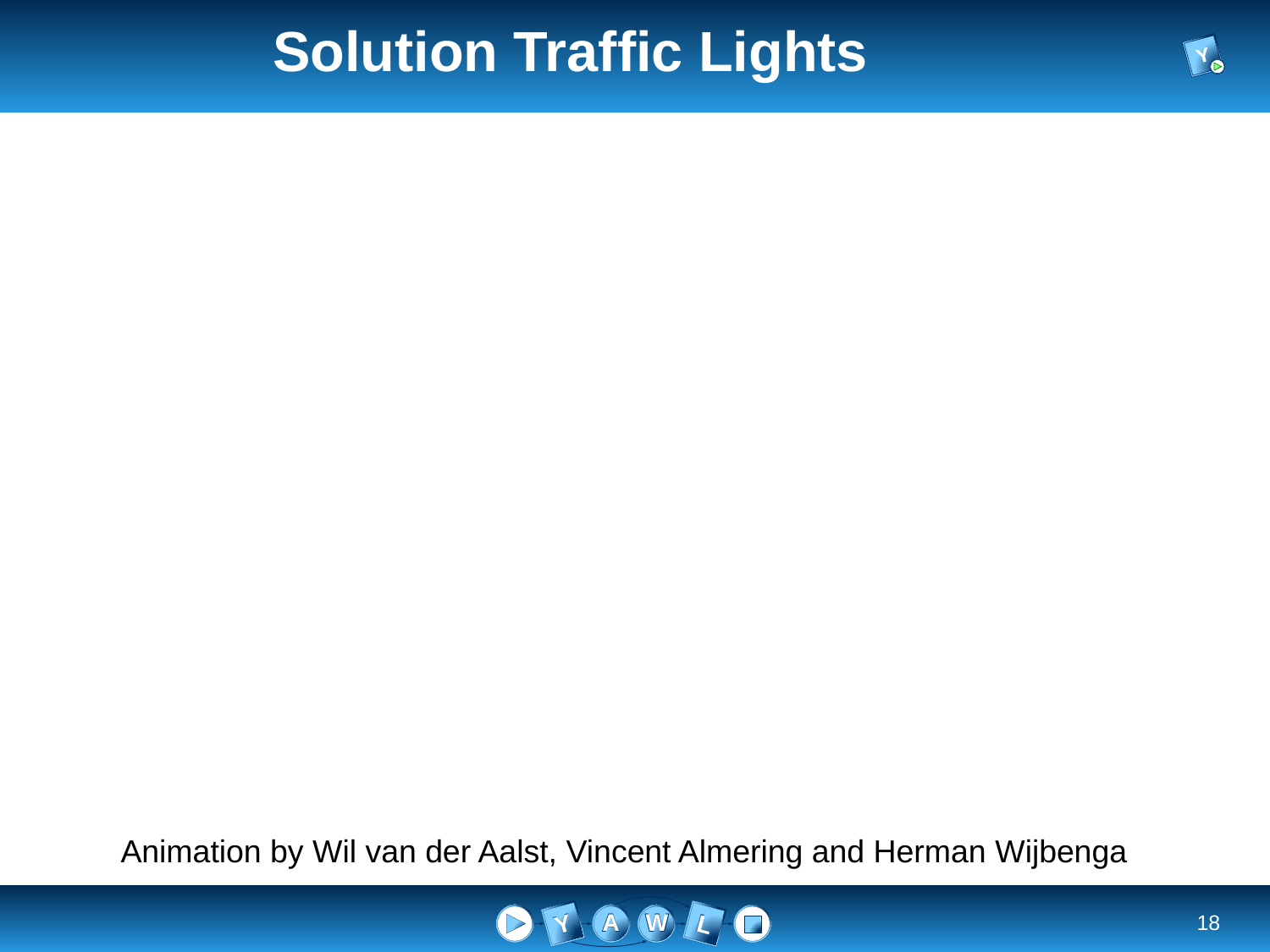

# Solution Traffic Lights
Animation by Wil van der Aalst, Vincent Almering and Herman Wijbenga